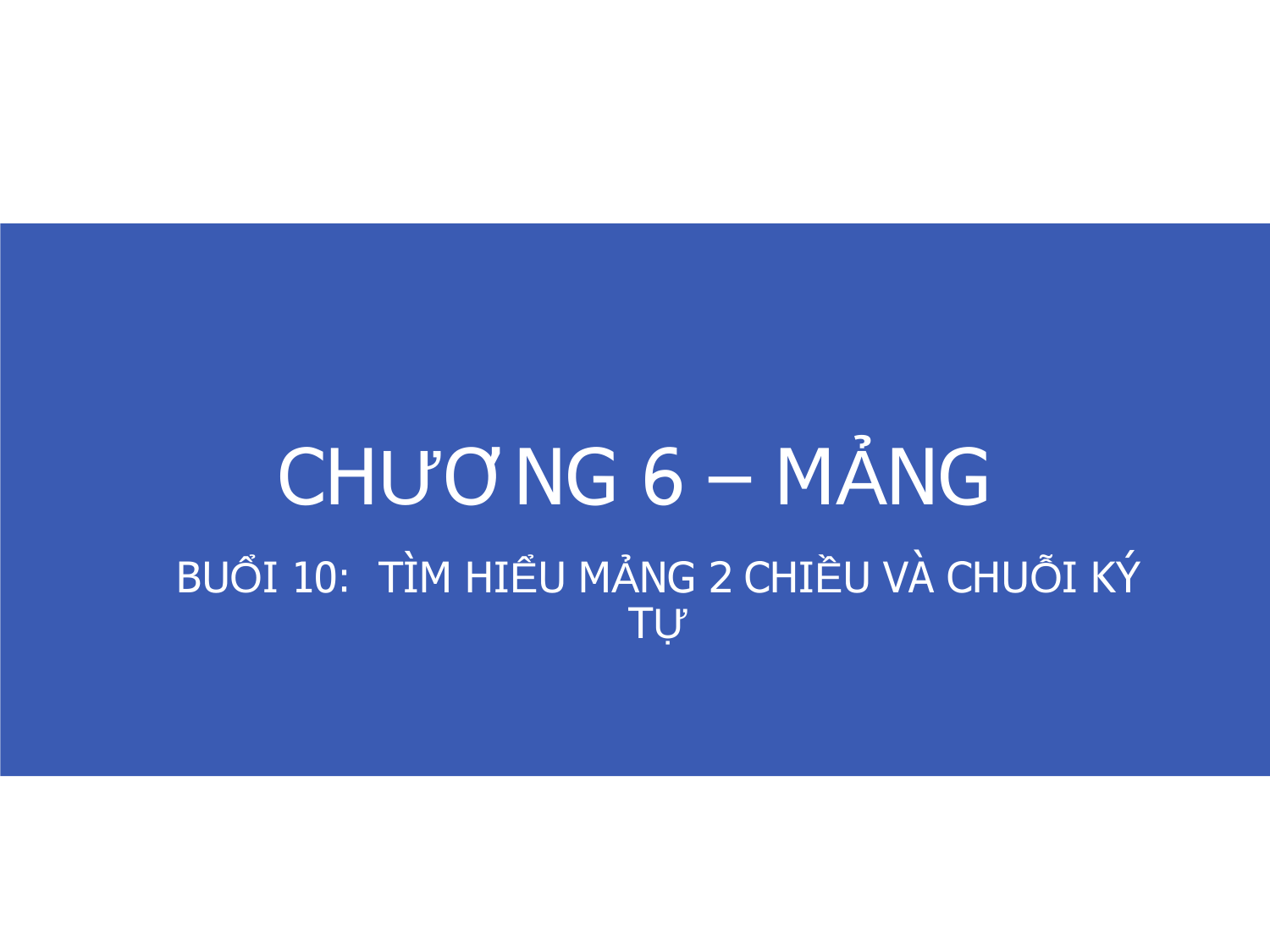

# CHƯƠNG 6 – MẢNG
BUỔI 10:  TÌM HIỂU MẢNG 2 CHIỀU VÀ CHUỖI KÝ TỰ